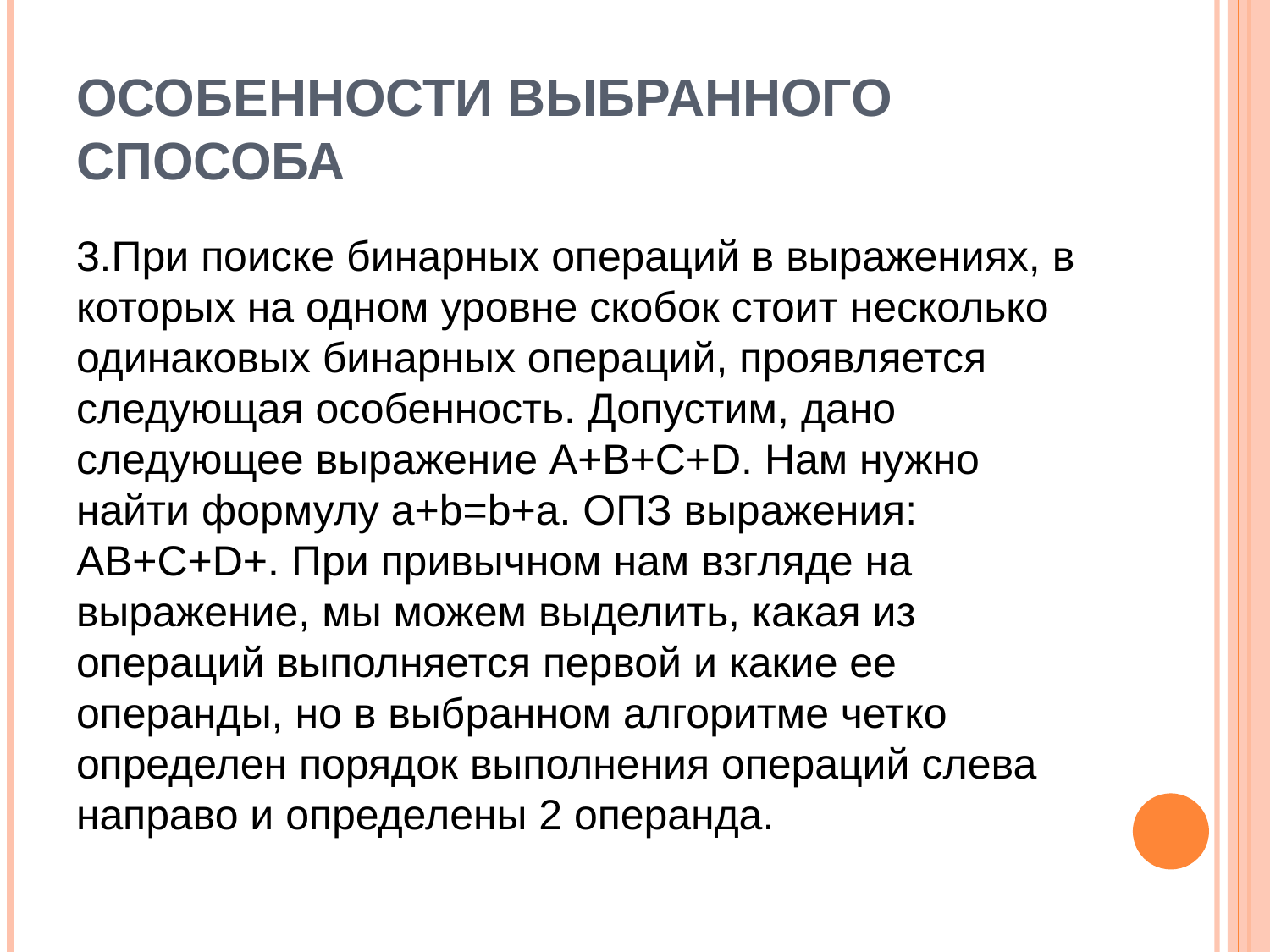

# Особенности выбранного способа
3.При поиске бинарных операций в выражениях, в которых на одном уровне скобок стоит несколько одинаковых бинарных операций, проявляется следующая особенность. Допустим, дано следующее выражение A+B+C+D. Нам нужно найти формулу a+b=b+a. ОПЗ выражения: AB+C+D+. При привычном нам взгляде на выражение, мы можем выделить, какая из операций выполняется первой и какие ее операнды, но в выбранном алгоритме четко определен порядок выполнения операций слева направо и определены 2 операнда.